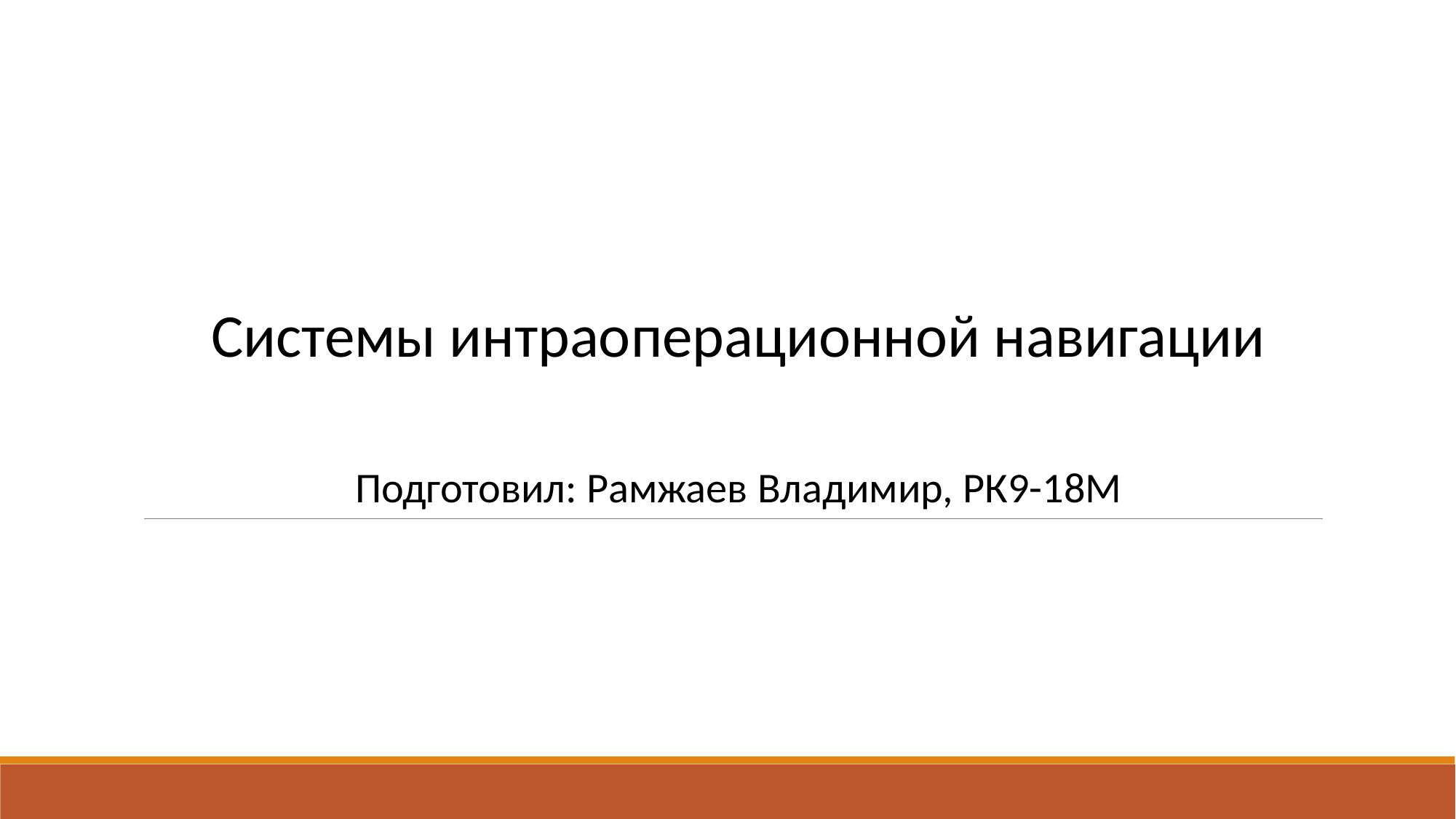

Системы интраоперационной навигации
Подготовил: Рамжаев Владимир, РК9-18М